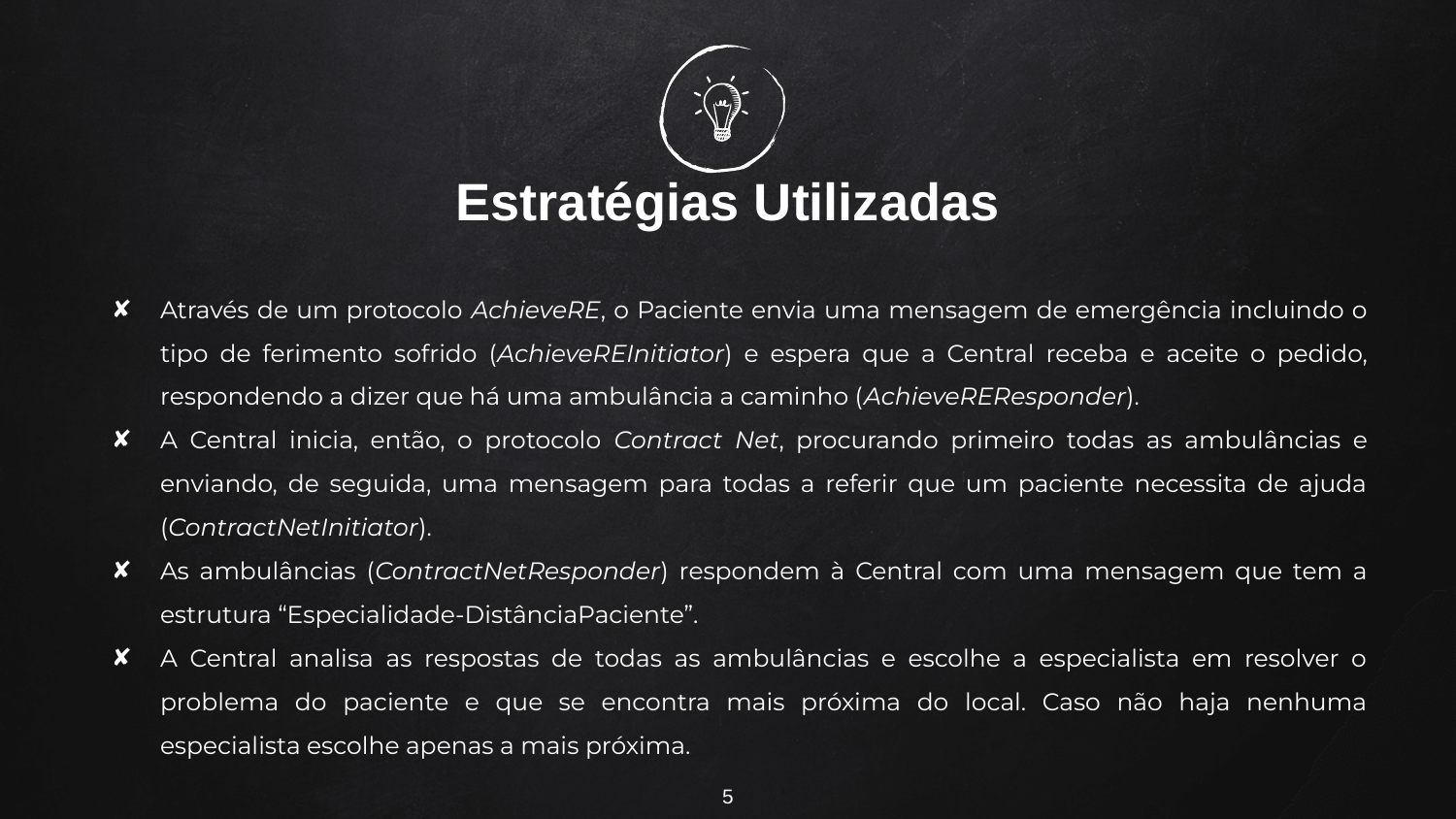

Estratégias Utilizadas
Através de um protocolo AchieveRE, o Paciente envia uma mensagem de emergência incluindo o tipo de ferimento sofrido (AchieveREInitiator) e espera que a Central receba e aceite o pedido, respondendo a dizer que há uma ambulância a caminho (AchieveREResponder).
A Central inicia, então, o protocolo Contract Net, procurando primeiro todas as ambulâncias e enviando, de seguida, uma mensagem para todas a referir que um paciente necessita de ajuda (ContractNetInitiator).
As ambulâncias (ContractNetResponder) respondem à Central com uma mensagem que tem a estrutura “Especialidade-DistânciaPaciente”.
A Central analisa as respostas de todas as ambulâncias e escolhe a especialista em resolver o problema do paciente e que se encontra mais próxima do local. Caso não haja nenhuma especialista escolhe apenas a mais próxima.

5